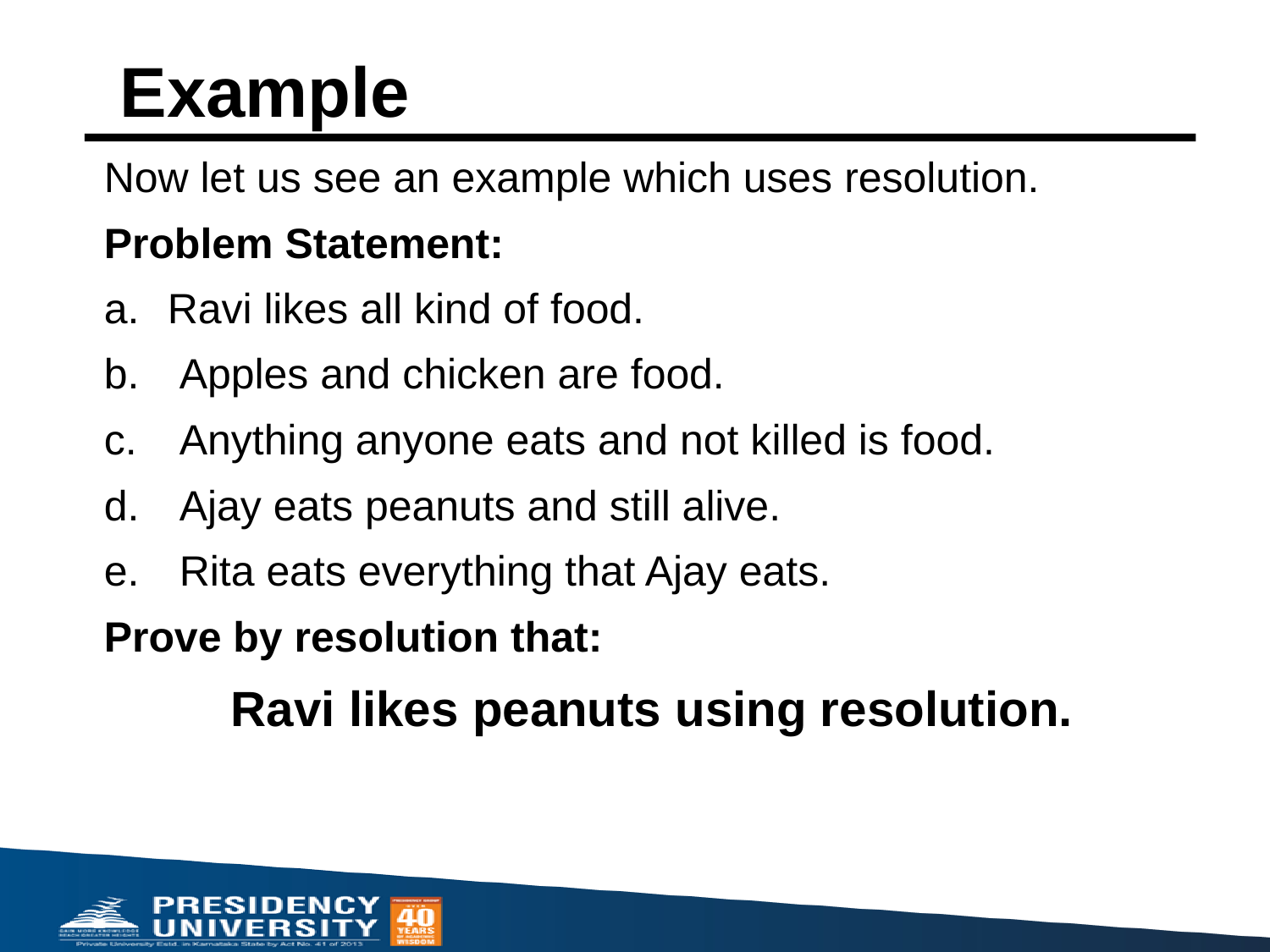

# Example
Now let us see an example which uses resolution.
Problem Statement:
Ravi likes all kind of food.
 Apples and chicken are food.
 Anything anyone eats and not killed is food.
 Ajay eats peanuts and still alive.
 Rita eats everything that Ajay eats.
Prove by resolution that:
	Ravi likes peanuts using resolution.